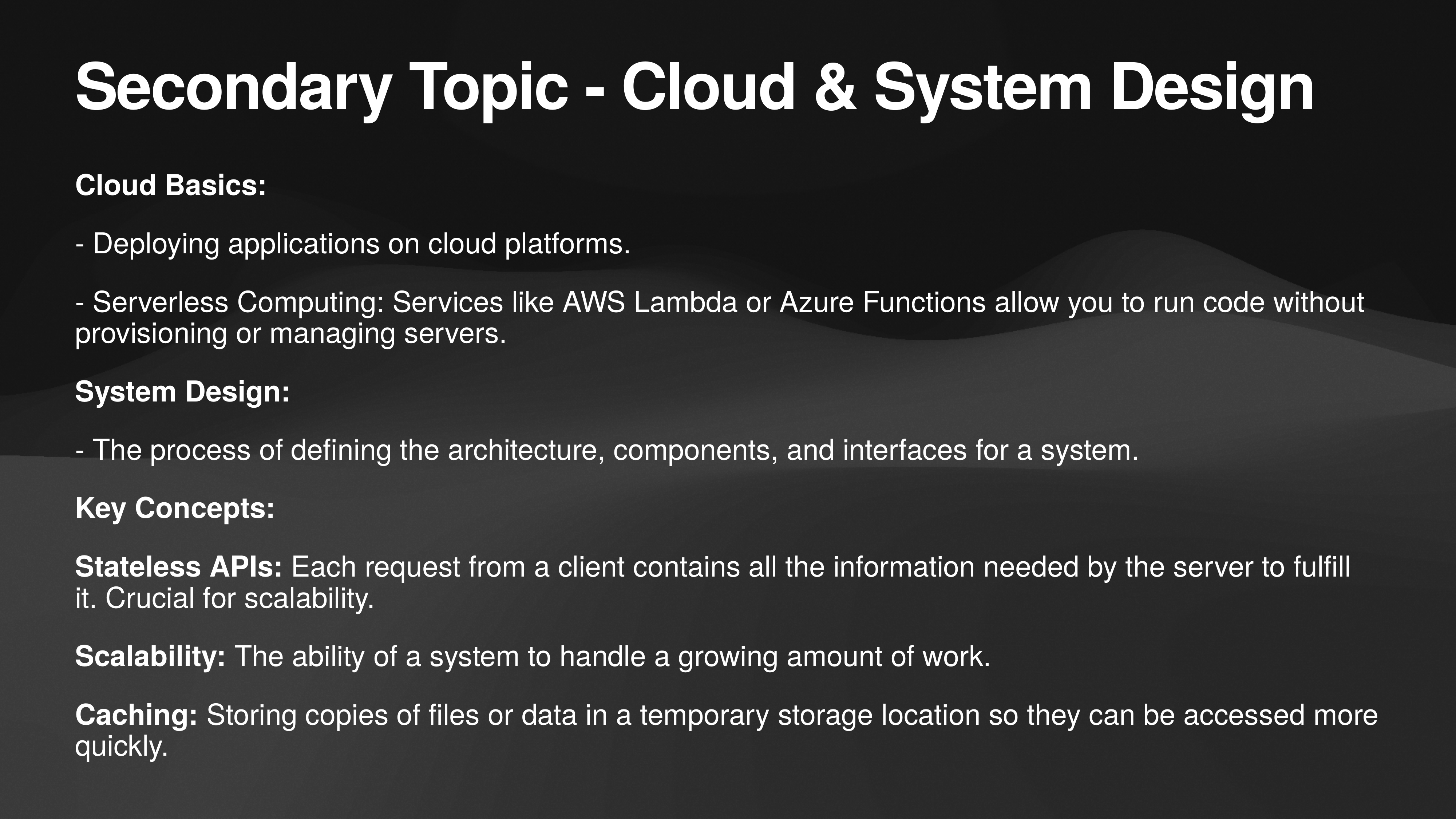

# Secondary Topic - Cloud & System Design
Cloud Basics:
- Deploying applications on cloud platforms.
- Serverless Computing: Services like AWS Lambda or Azure Functions allow you to run code without provisioning or managing servers.
System Design:
- The process of defining the architecture, components, and interfaces for a system.
Key Concepts:
Stateless APIs: Each request from a client contains all the information needed by the server to fulfill it. Crucial for scalability.
Scalability: The ability of a system to handle a growing amount of work.
Caching: Storing copies of files or data in a temporary storage location so they can be accessed more quickly.